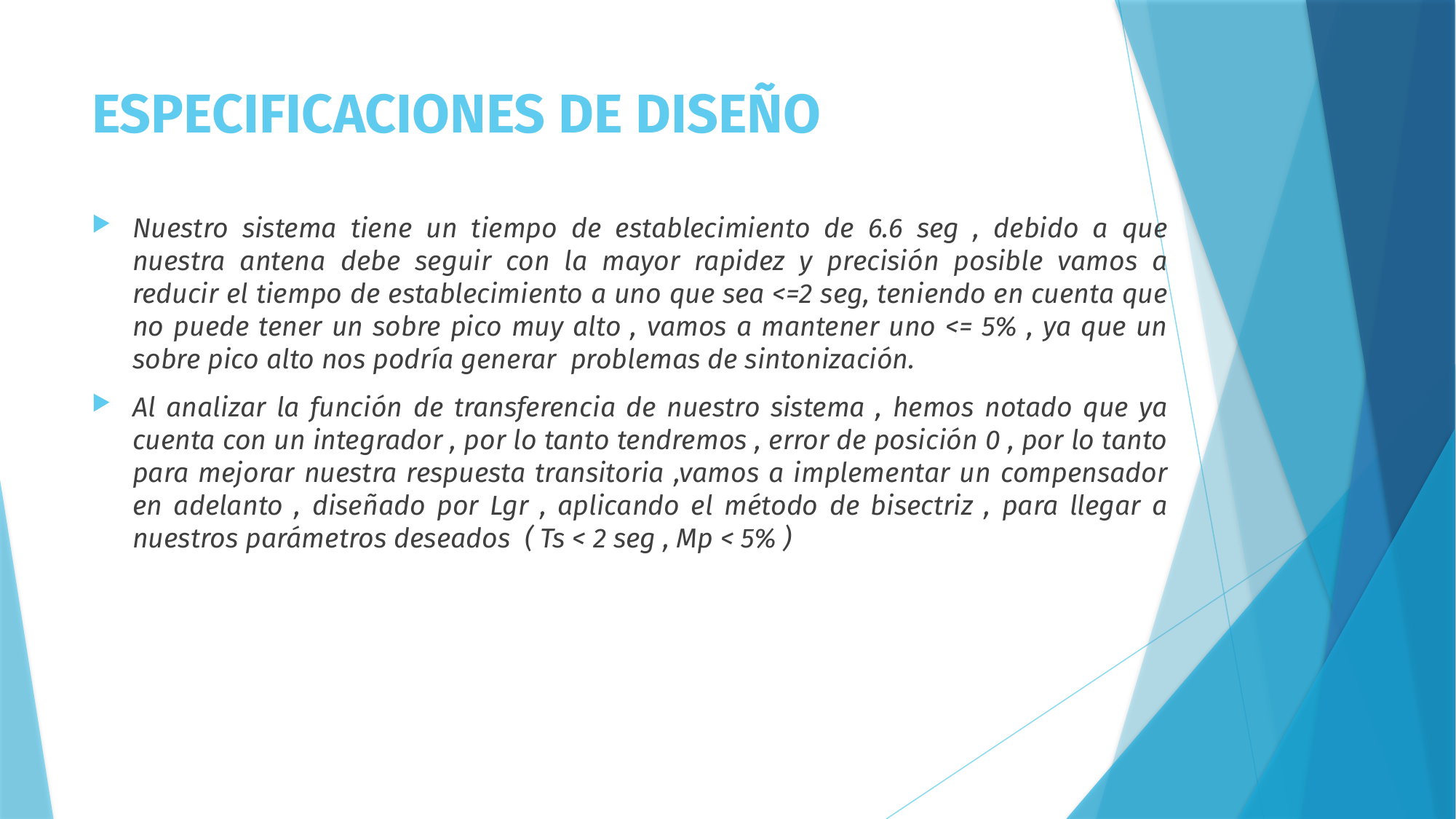

# ESPECIFICACIONES DE DISEÑO
Nuestro sistema tiene un tiempo de establecimiento de 6.6 seg , debido a que nuestra antena debe seguir con la mayor rapidez y precisión posible vamos a reducir el tiempo de establecimiento a uno que sea <=2 seg, teniendo en cuenta que no puede tener un sobre pico muy alto , vamos a mantener uno <= 5% , ya que un sobre pico alto nos podría generar  problemas de sintonización.
Al analizar la función de transferencia de nuestro sistema , hemos notado que ya cuenta con un integrador , por lo tanto tendremos , error de posición 0 , por lo tanto para mejorar nuestra respuesta transitoria ,vamos a implementar un compensador en adelanto , diseñado por Lgr , aplicando el método de bisectriz , para llegar a nuestros parámetros deseados  ( Ts < 2 seg , Mp < 5% )